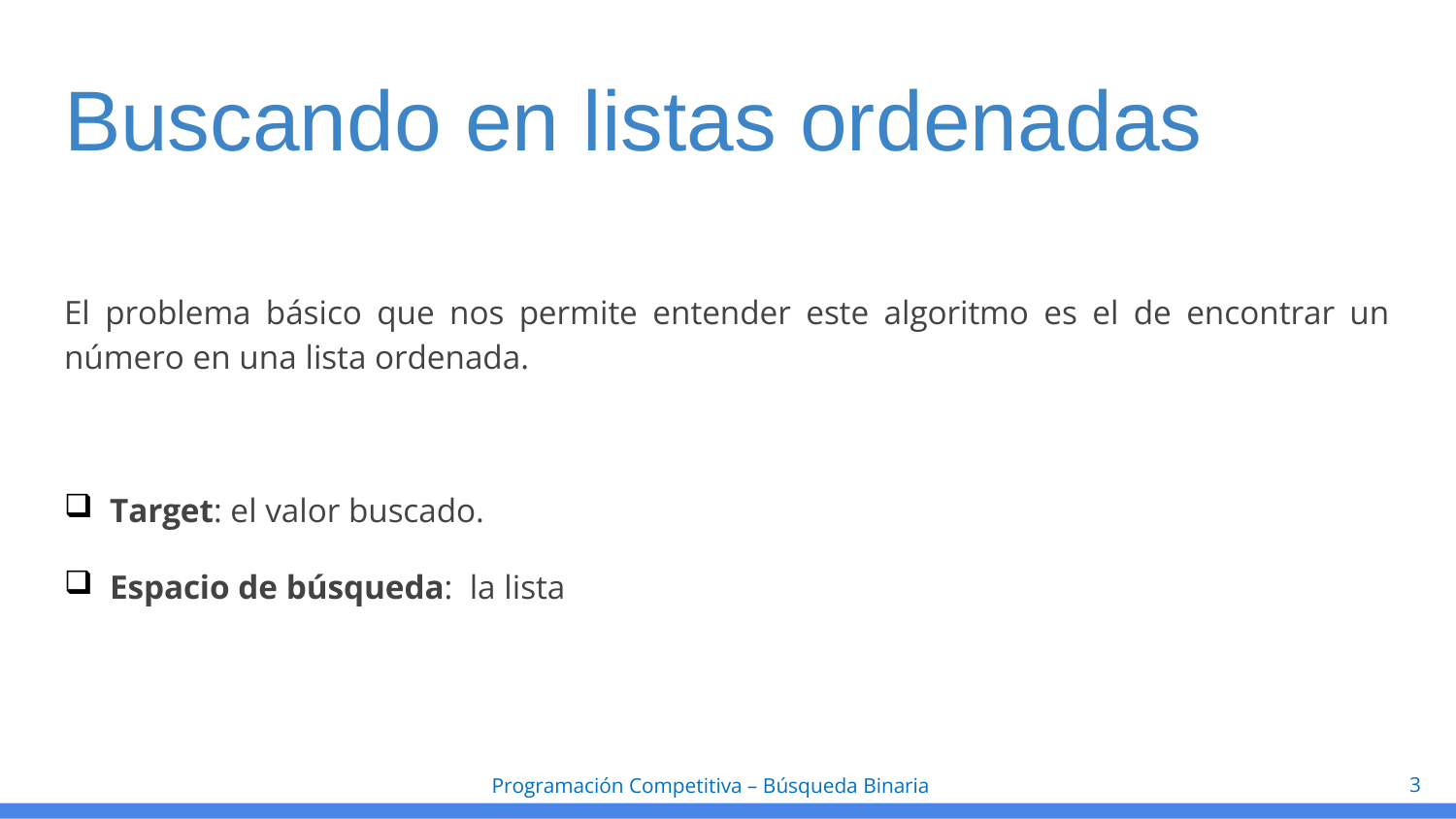

# Buscando en listas ordenadas
El problema básico que nos permite entender este algoritmo es el de encontrar un número en una lista ordenada.

Target: el valor buscado.
Espacio de búsqueda:  la lista